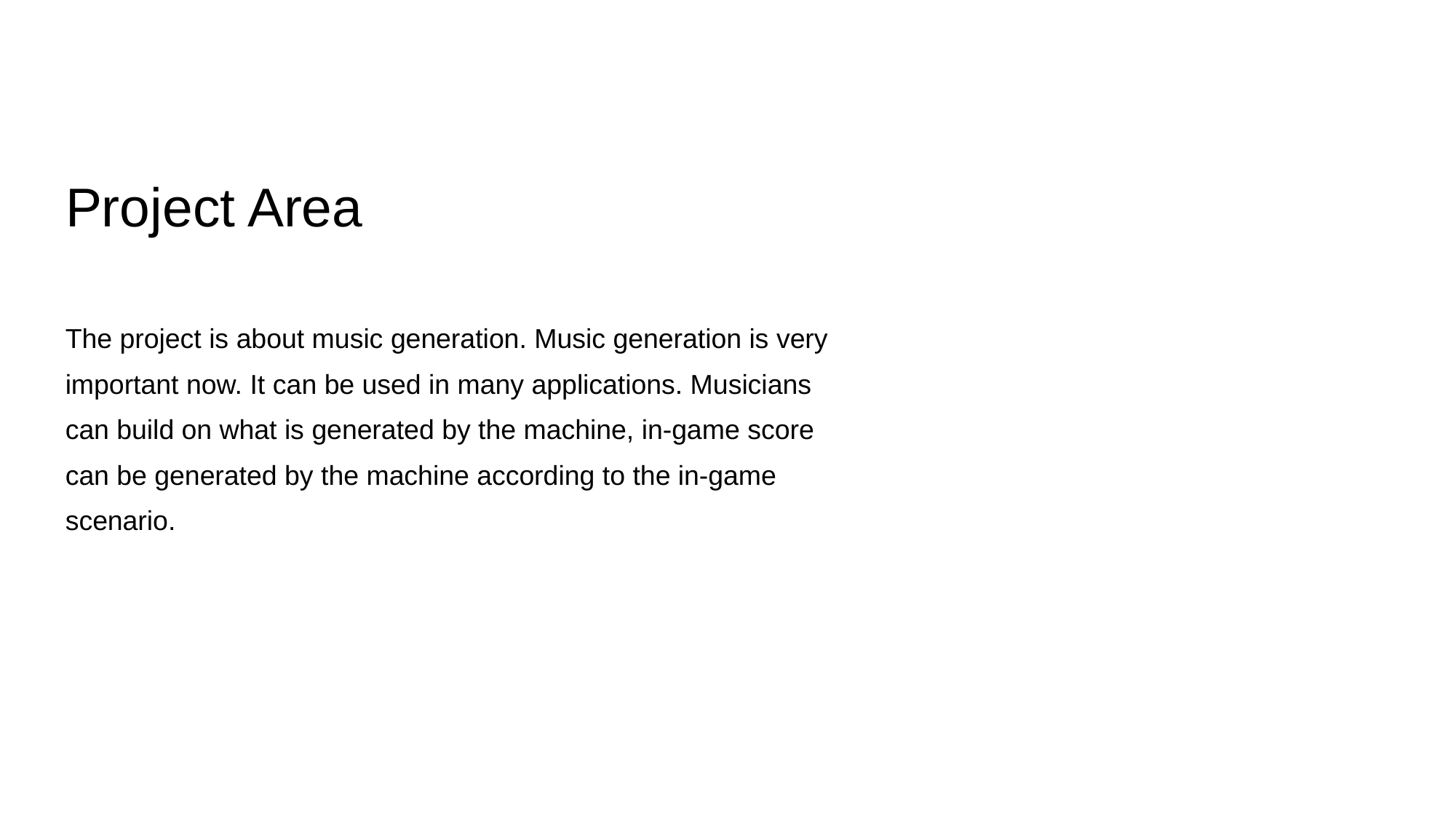

# Project Area
The project is about music generation. Music generation is very important now. It can be used in many applications. Musicians can build on what is generated by the machine, in-game score can be generated by the machine according to the in-game scenario.